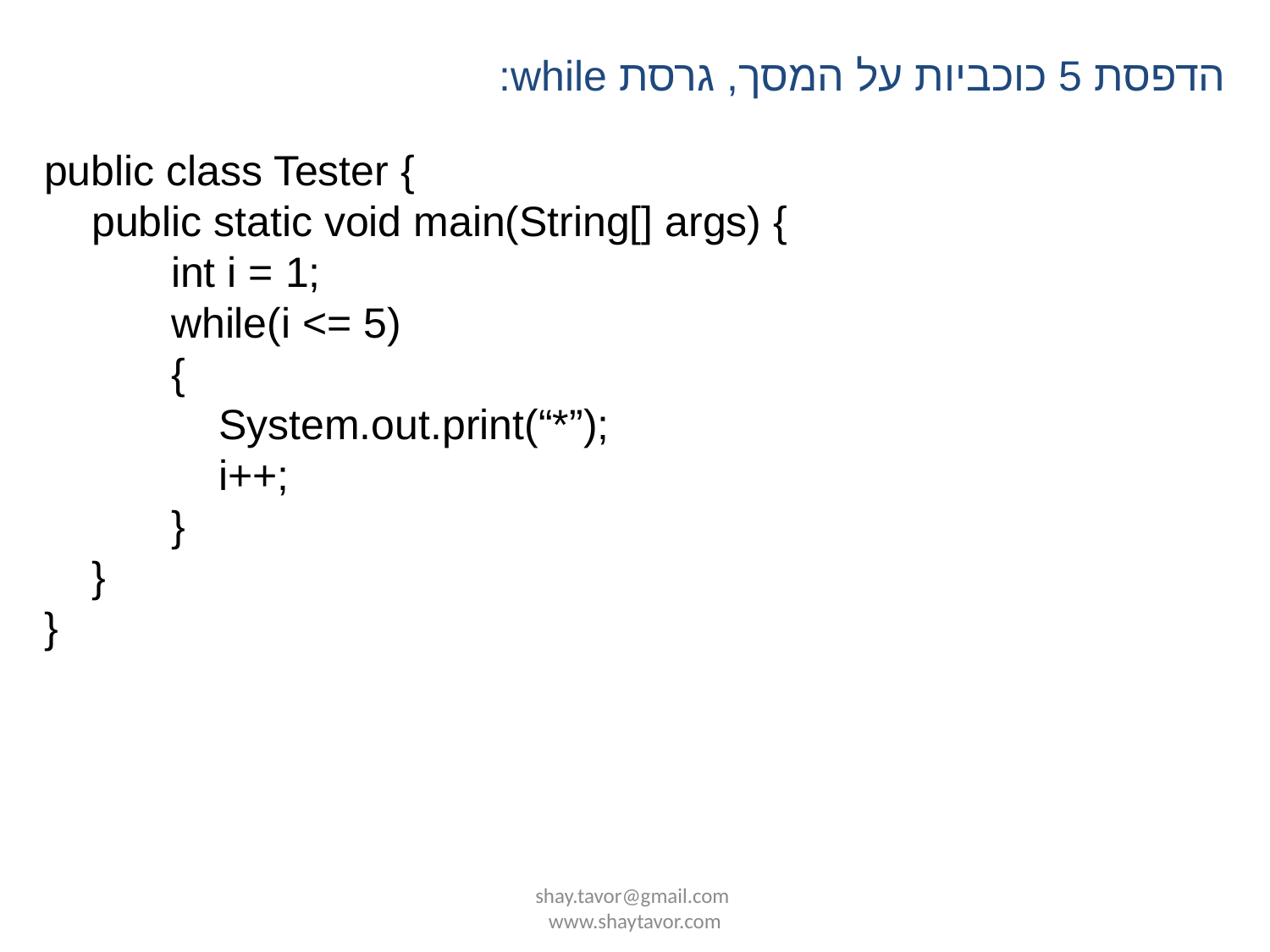

הדפסת 5 כוכביות על המסך, גרסת while:
public class Tester {
    public static void main(String[] args) {
	int i = 1;
	while(i <= 5)
	{
	    System.out.print(“*”);
	    i++;
	}
    }
}
shay.tavor@gmail.com  www.shaytavor.com